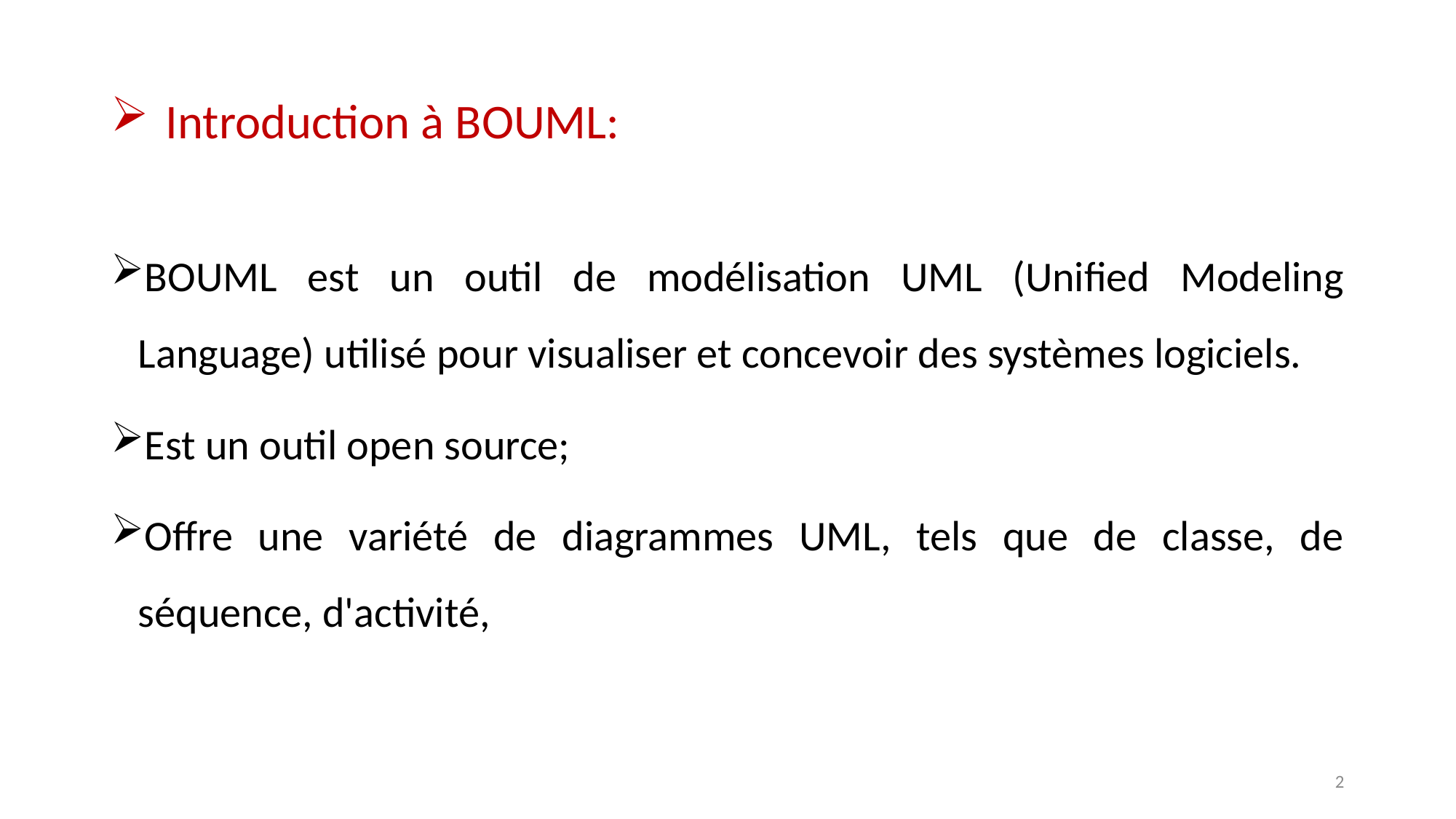

# Introduction à BOUML:
BOUML est un outil de modélisation UML (Unified Modeling Language) utilisé pour visualiser et concevoir des systèmes logiciels.
Est un outil open source;
Offre une variété de diagrammes UML, tels que de classe, de séquence, d'activité,

2